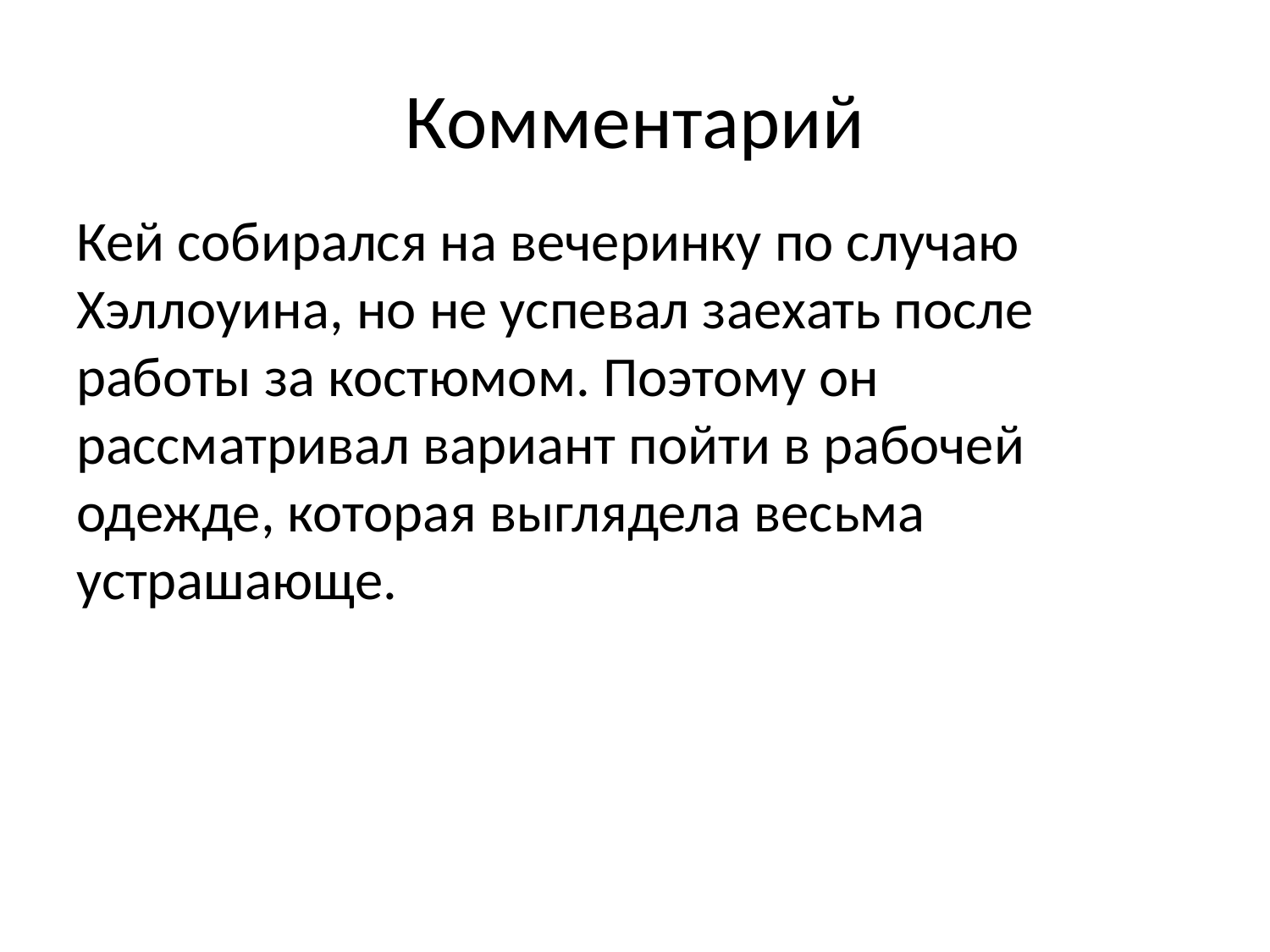

# Комментарий
Кей собирался на вечеринку по случаю Хэллоуина, но не успевал заехать после работы за костюмом. Поэтому он рассматривал вариант пойти в рабочей одежде, которая выглядела весьма устрашающе.